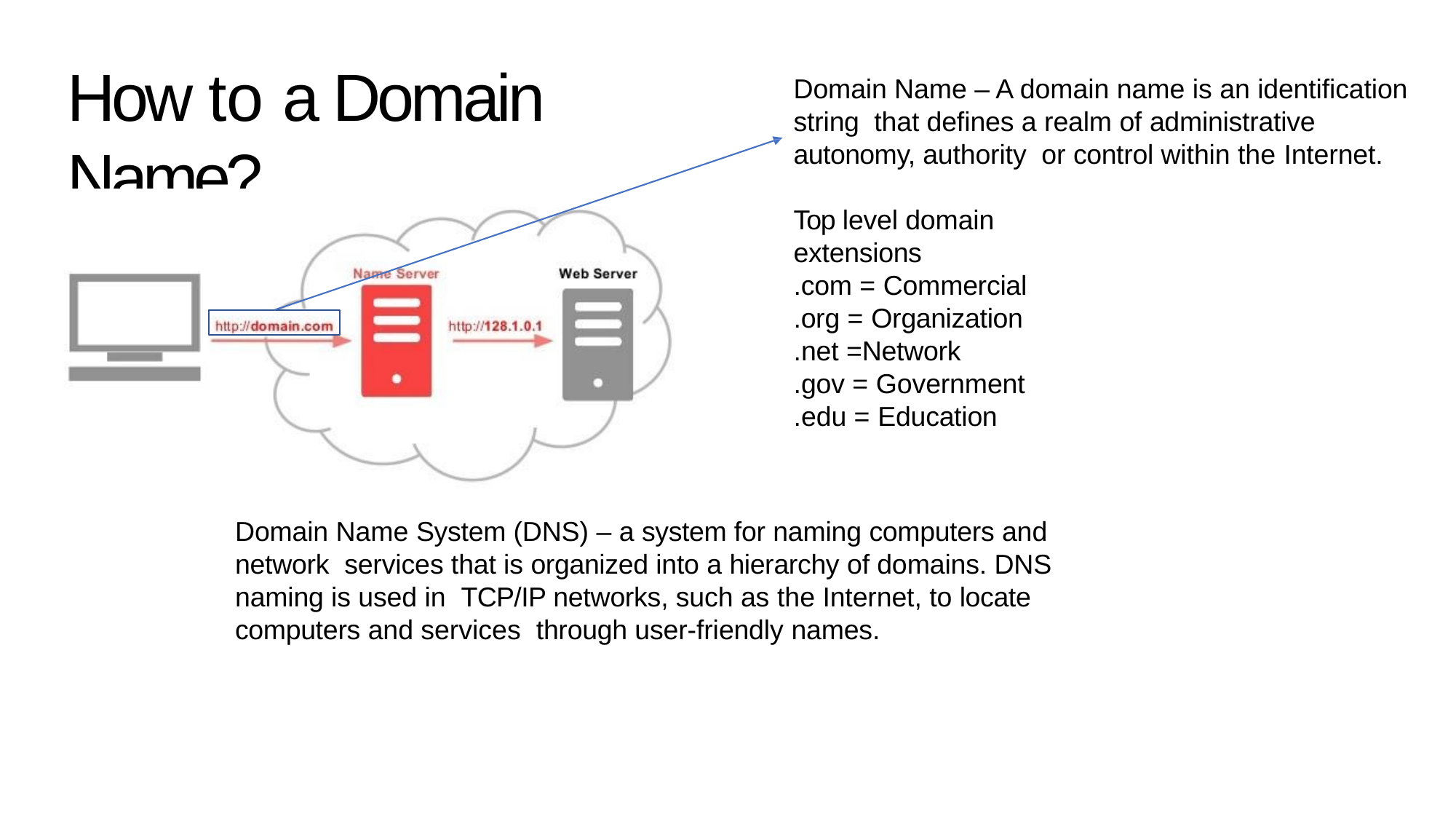

# How to a Domain Name?
Domain Name – A domain name is an identification string  that defines a realm of administrative autonomy, authority  or control within the Internet.

Top level domain extensions
.com = Commercial
.org = Organization
.net =Network
.gov = Government
.edu = Education
Domain Name System (DNS) – a system for naming computers and network  services that is organized into a hierarchy of domains. DNS naming is used in  TCP/IP networks, such as the Internet, to locate computers and services  through user-friendly names.